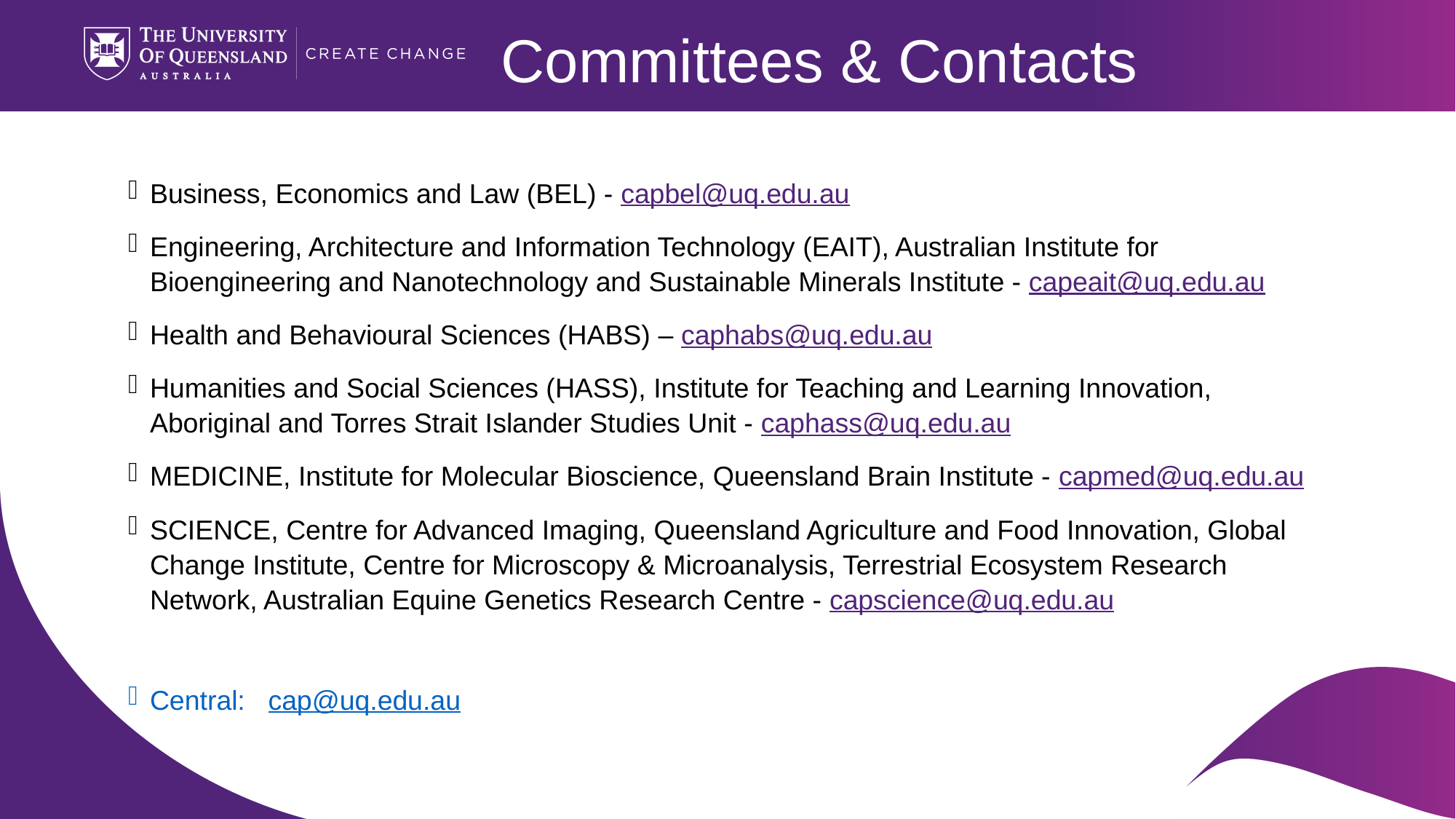

Committees & Contacts

Business, Economics and Law (BEL) - capbel@uq.edu.au
Engineering, Architecture and Information Technology (EAIT), Australian Institute for Bioengineering and Nanotechnology and Sustainable Minerals Institute - capeait@uq.edu.au
Health and Behavioural Sciences (HABS) – caphabs@uq.edu.au
Humanities and Social Sciences (HASS), Institute for Teaching and Learning Innovation, Aboriginal and Torres Strait Islander Studies Unit - caphass@uq.edu.au
MEDICINE, Institute for Molecular Bioscience, Queensland Brain Institute - capmed@uq.edu.au
SCIENCE, Centre for Advanced Imaging, Queensland Agriculture and Food Innovation, Global Change Institute, Centre for Microscopy & Microanalysis, Terrestrial Ecosystem Research Network, Australian Equine Genetics Research Centre - capscience@uq.edu.au

Central:   cap@uq.edu.au